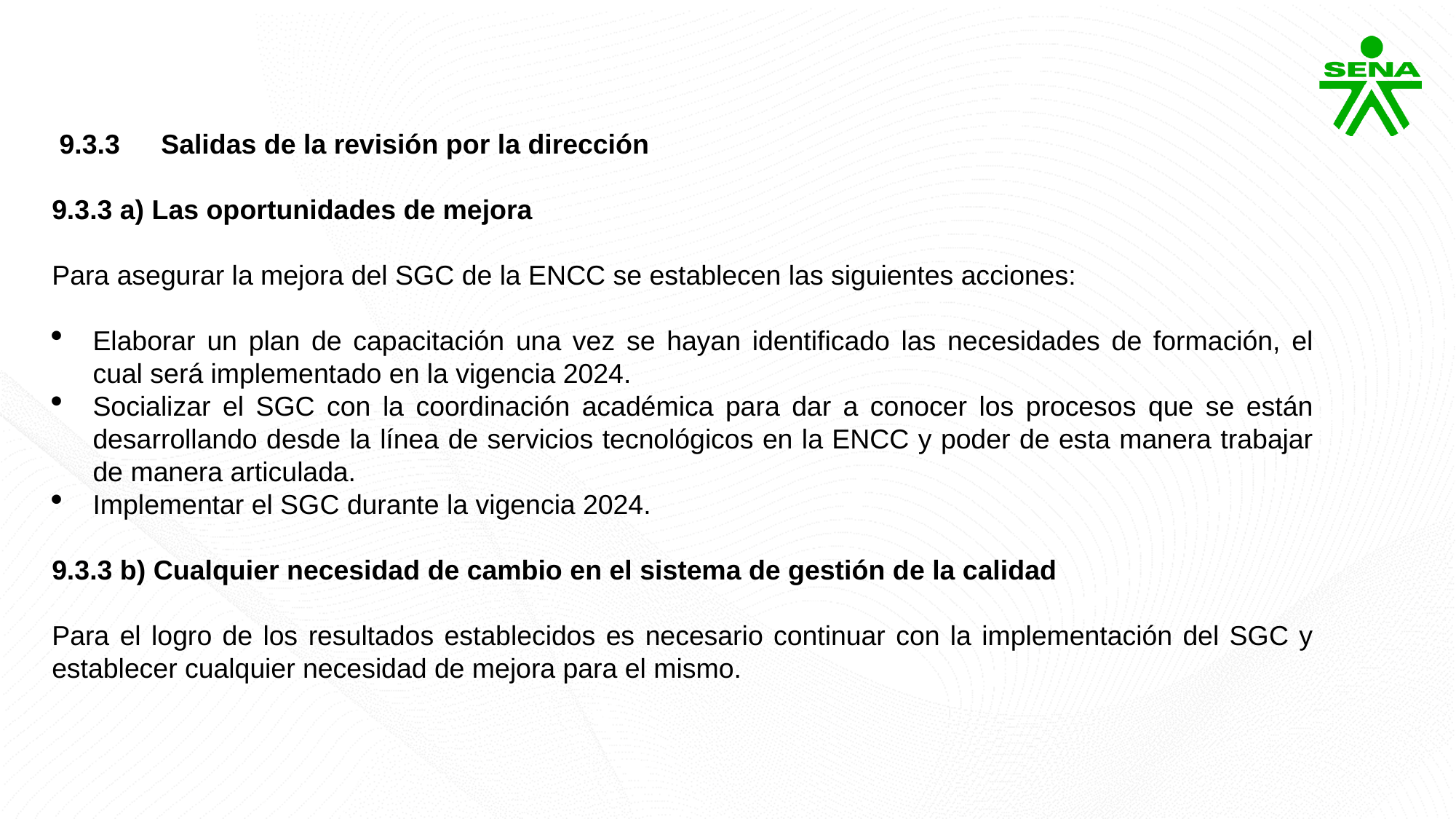

9.3.3	Salidas de la revisión por la dirección

9.3.3 a) Las oportunidades de mejora

Para asegurar la mejora del SGC de la ENCC se establecen las siguientes acciones:

Elaborar un plan de capacitación una vez se hayan identificado las necesidades de formación, el cual será implementado en la vigencia 2024.
Socializar el SGC con la coordinación académica para dar a conocer los procesos que se están desarrollando desde la línea de servicios tecnológicos en la ENCC y poder de esta manera trabajar de manera articulada.
Implementar el SGC durante la vigencia 2024.

9.3.3 b) Cualquier necesidad de cambio en el sistema de gestión de la calidad

Para el logro de los resultados establecidos es necesario continuar con la implementación del SGC y establecer cualquier necesidad de mejora para el mismo.